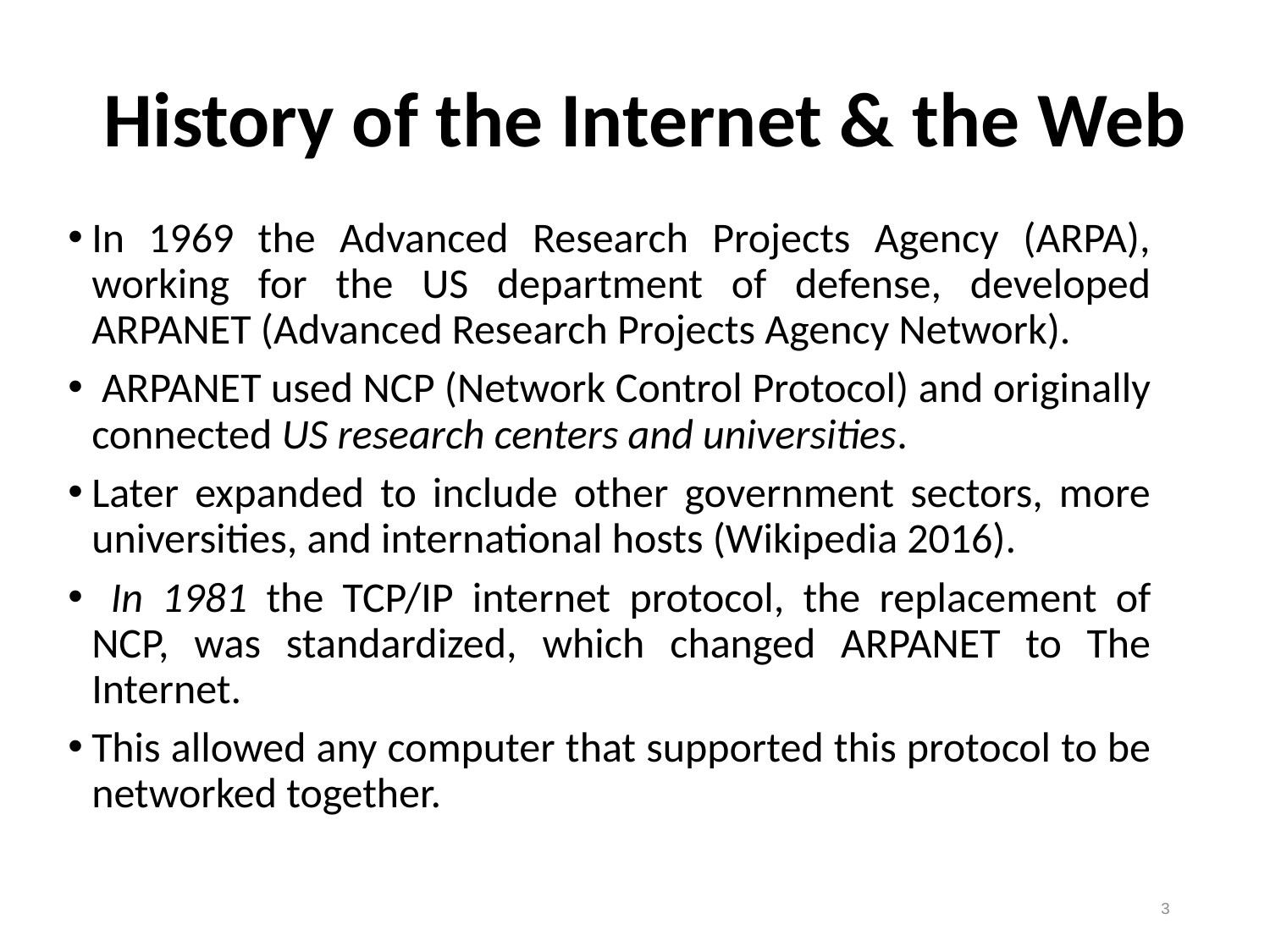

History of the Internet & the Web
In 1969 the Advanced Research Projects Agency (ARPA), working for the US department of defense, developed ARPANET (Advanced Research Projects Agency Network).
 ARPANET used NCP (Network Control Protocol) and originally connected US research centers and universities.
Later expanded to include other government sectors, more universities, and international hosts (Wikipedia 2016).
 In 1981 the TCP/IP internet protocol, the replacement of NCP, was standardized, which changed ARPANET to The Internet.
This allowed any computer that supported this protocol to be networked together.
3